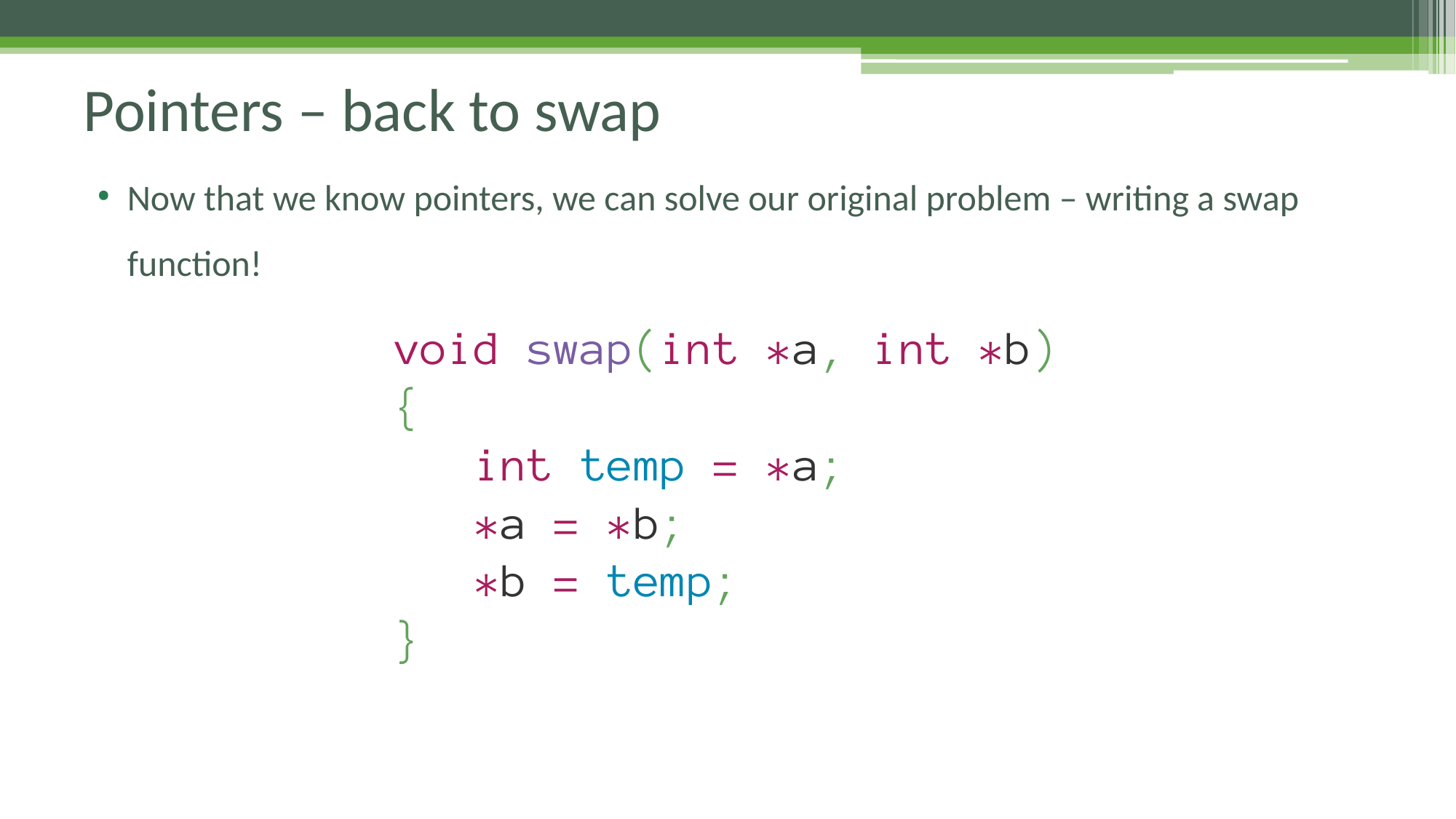

# Pointers – back to swap
Now that we know pointers, we can solve our original problem – writing a swap function!
void swap(int *a, int *b)
{
   int temp = *a;
   *a = *b;
   *b = temp;
}